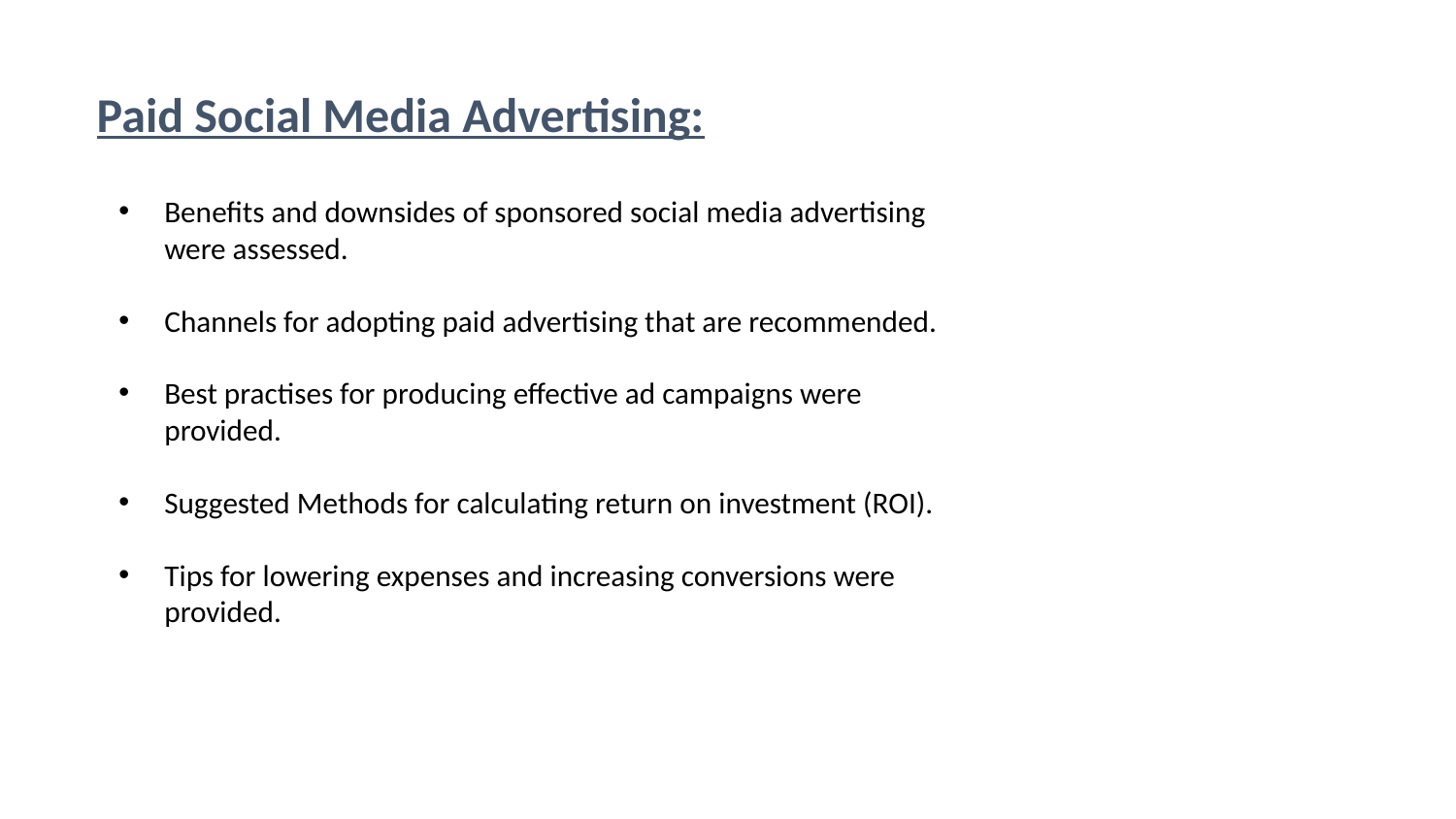

# Paid Social Media Advertising:
Benefits and downsides of sponsored social media advertising were assessed.

Channels for adopting paid advertising that are recommended.

Best practises for producing effective ad campaigns were provided.

Suggested Methods for calculating return on investment (ROI).

Tips for lowering expenses and increasing conversions were provided.
Photo by Pexels